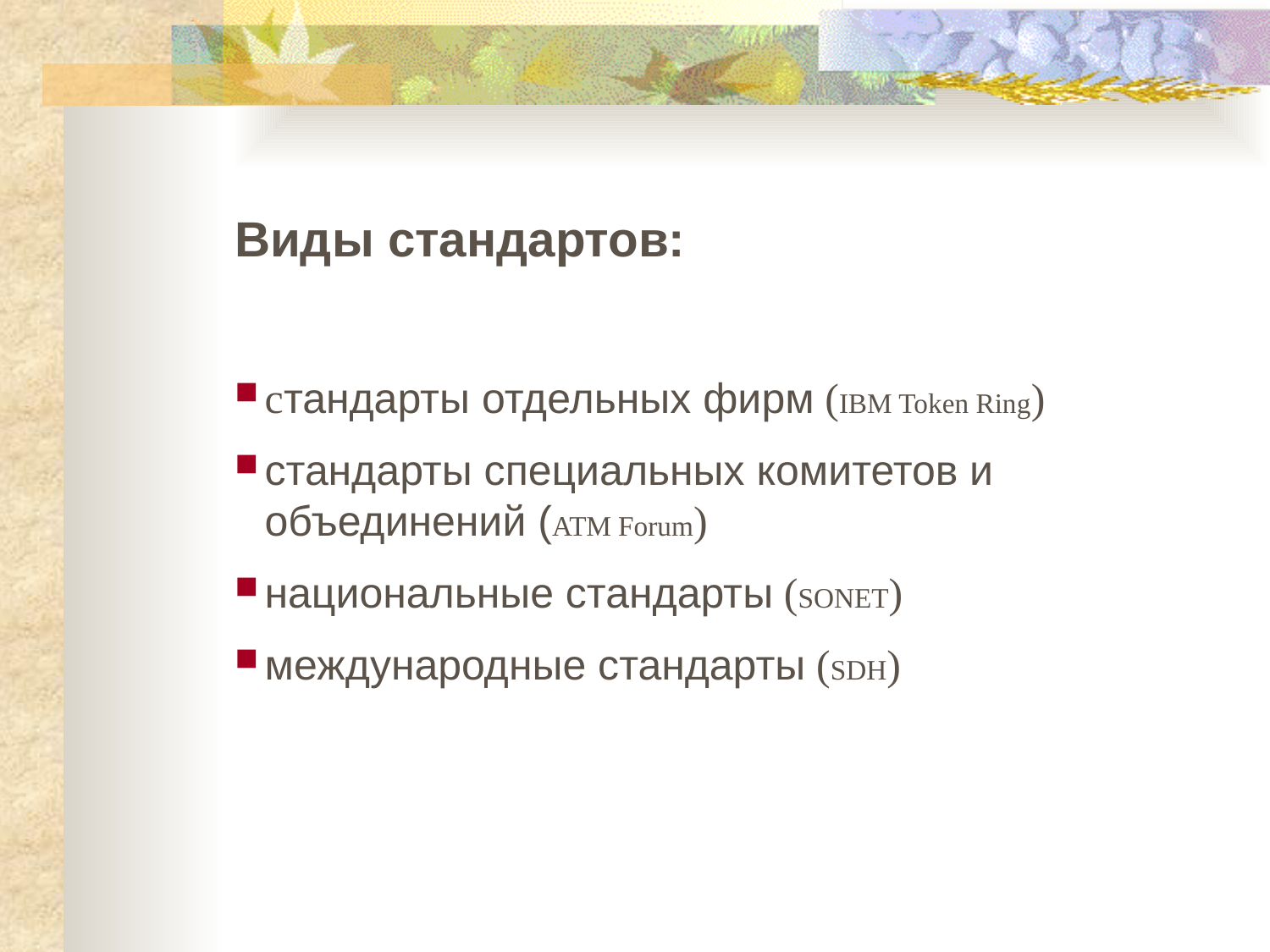

Виды стандартов:

cтандарты отдельных фирм (IBM Token Ring)
стандарты специальных комитетов и объединений (ATM Forum)
национальные стандарты (SONET)
международные стандарты (SDH)